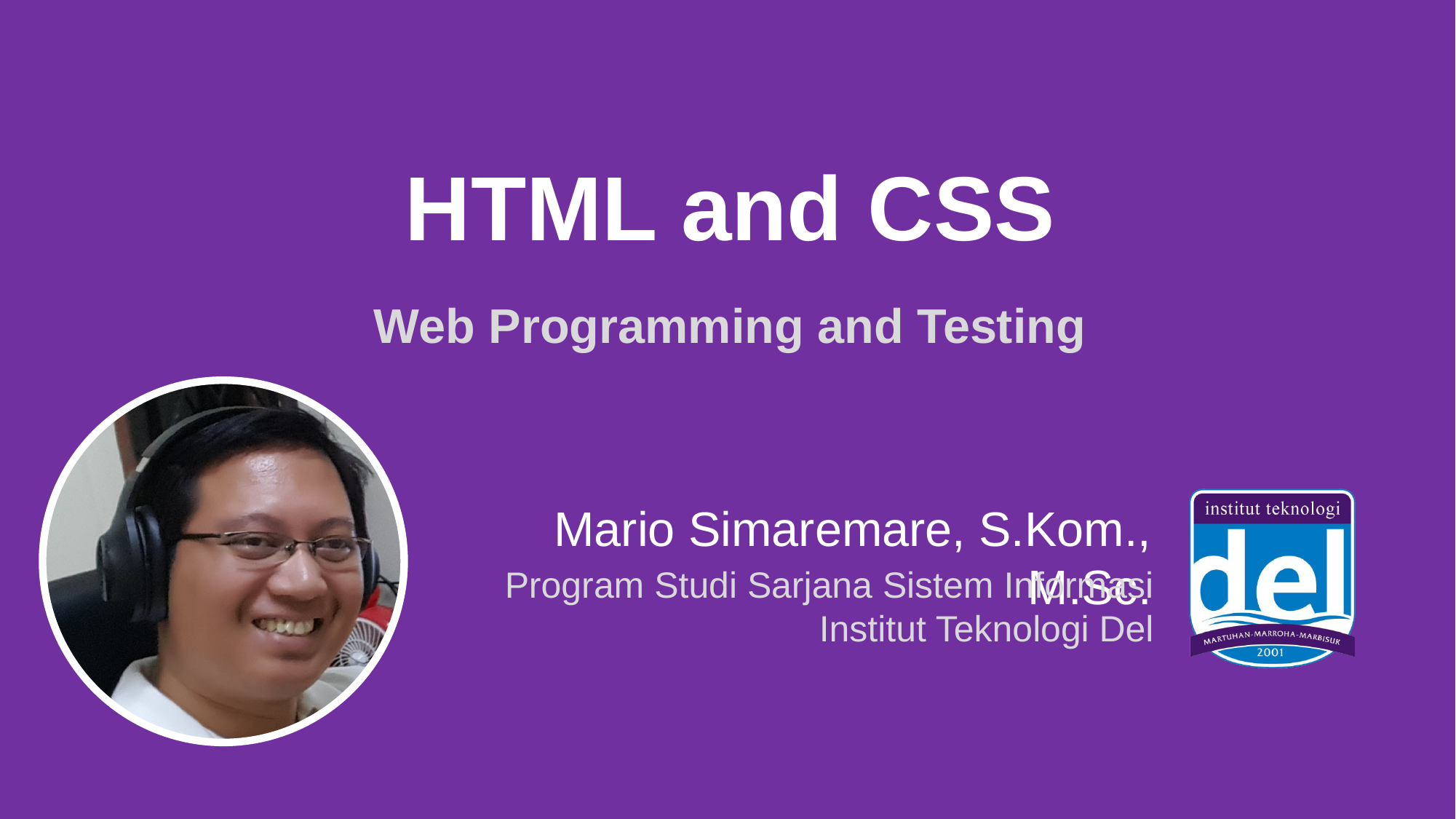

# HTML and CSS
Web Programming and Testing